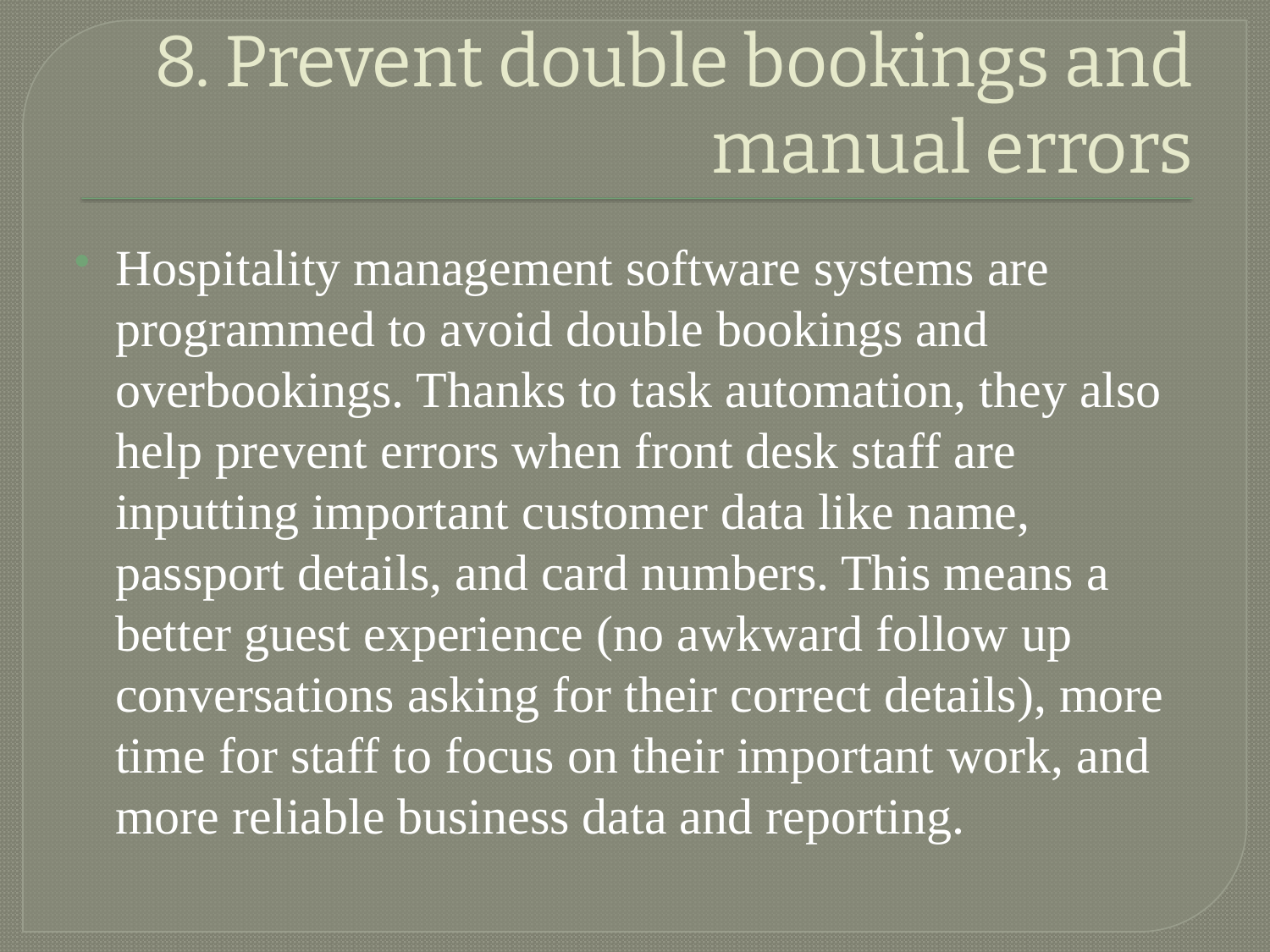

# 8. Prevent double bookings and manual errors
Hospitality management software systems are programmed to avoid double bookings and overbookings. Thanks to task automation, they also help prevent errors when front desk staff are inputting important customer data like name, passport details, and card numbers. This means a better guest experience (no awkward follow up conversations asking for their correct details), more time for staff to focus on their important work, and more reliable business data and reporting.